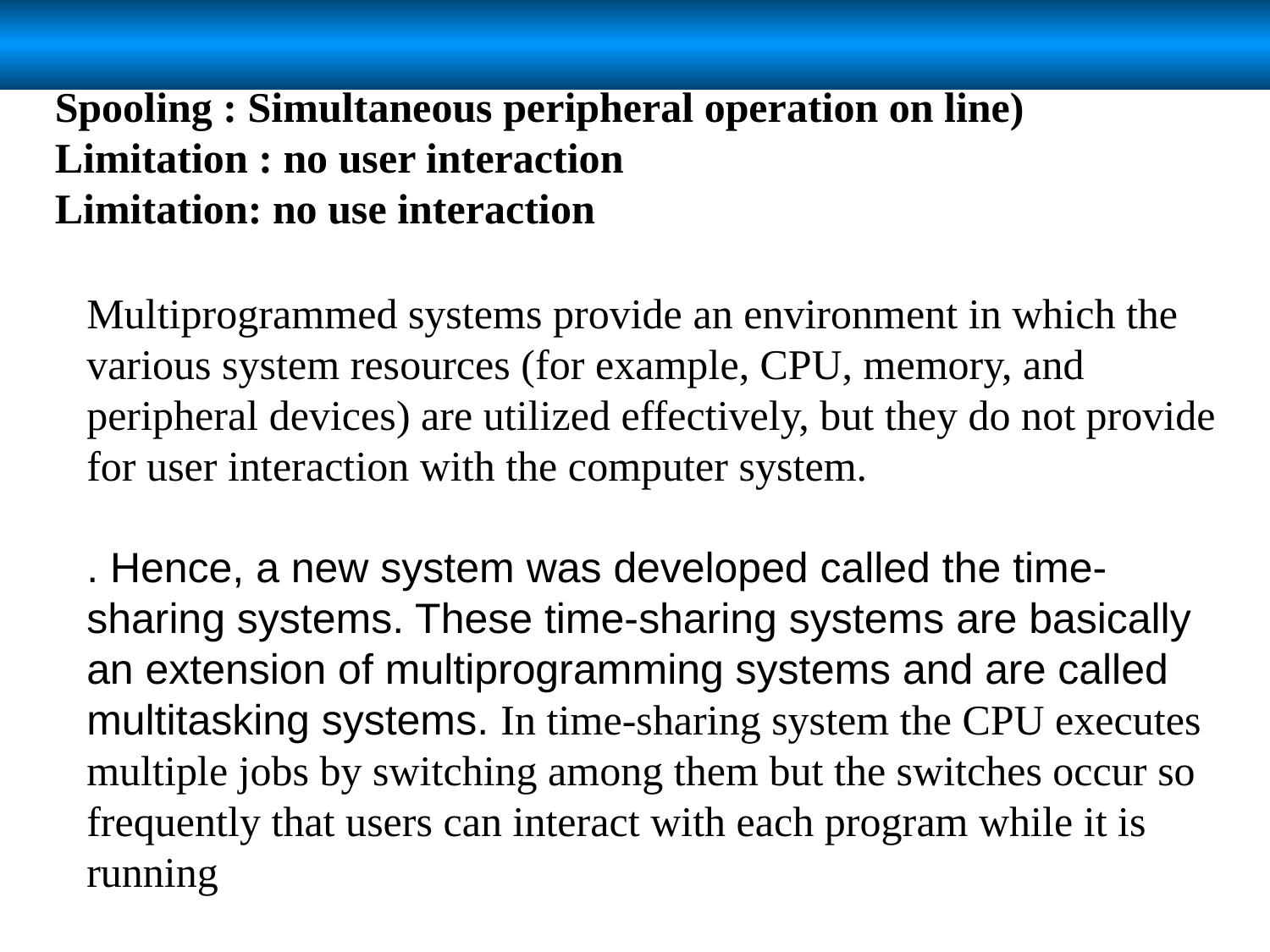

Spooling : Simultaneous peripheral operation on line)
Limitation : no user interaction
Limitation: no use interaction

Multiprogrammed systems provide an environment in which the various system resources (for example, CPU, memory, and peripheral devices) are utilized effectively, but they do not provide for user interaction with the computer system.

. Hence, a new system was developed called the time-sharing systems. These time-sharing systems are basically an extension of multiprogramming systems and are called multitasking systems. In time-sharing system the CPU executes multiple jobs by switching among them but the switches occur so frequently that users can interact with each program while it is running